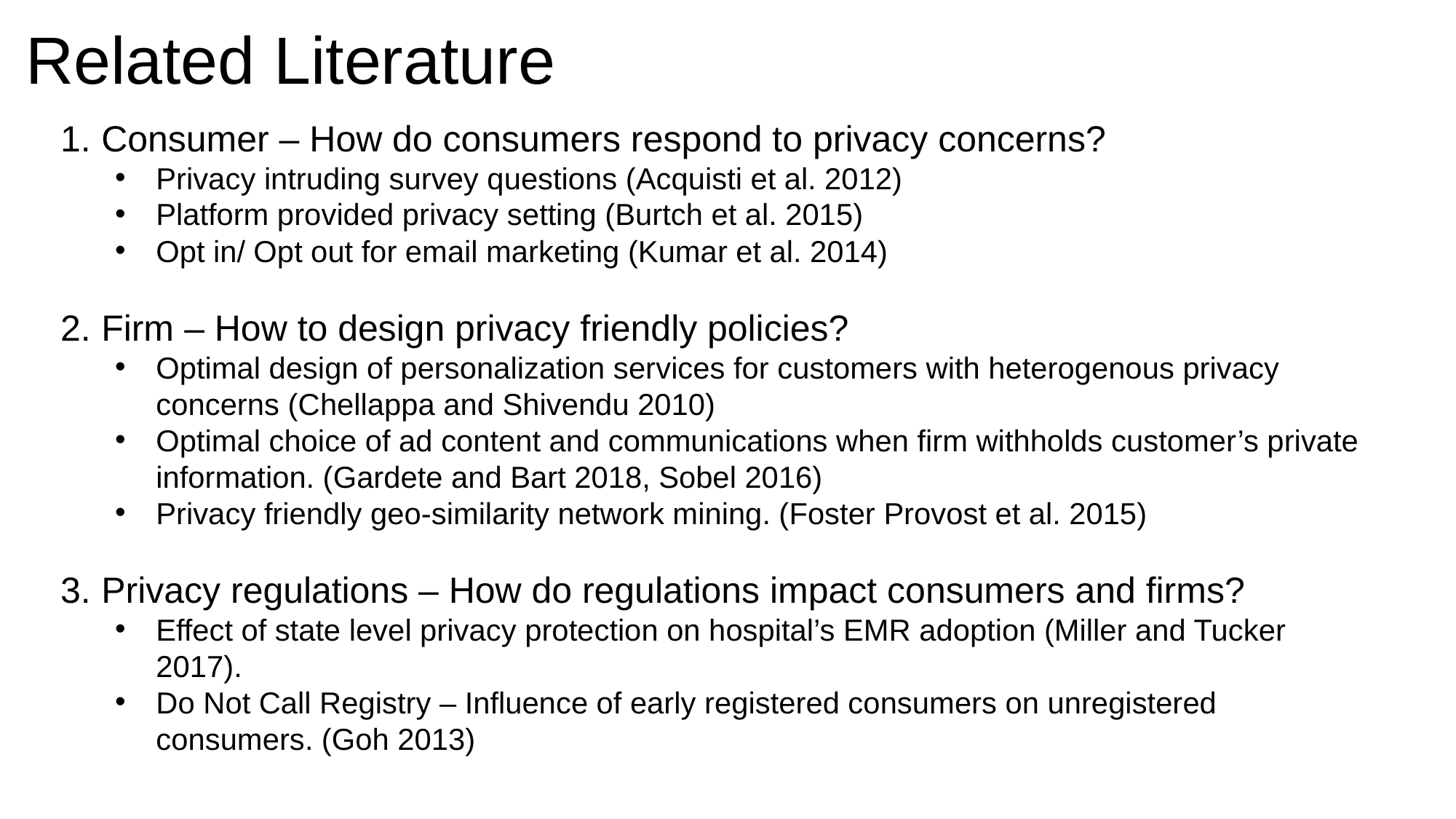

# Related Literature
Consumer – How do consumers respond to privacy concerns?
Privacy intruding survey questions (Acquisti et al. 2012)
Platform provided privacy setting (Burtch et al. 2015)
Opt in/ Opt out for email marketing (Kumar et al. 2014)

Firm – How to design privacy friendly policies?
Optimal design of personalization services for customers with heterogenous privacy concerns (Chellappa and Shivendu 2010)
Optimal choice of ad content and communications when firm withholds customer’s private information. (Gardete and Bart 2018, Sobel 2016)
Privacy friendly geo-similarity network mining. (Foster Provost et al. 2015)

Privacy regulations – How do regulations impact consumers and firms?
Effect of state level privacy protection on hospital’s EMR adoption (Miller and Tucker 2017).
Do Not Call Registry – Influence of early registered consumers on unregistered consumers. (Goh 2013)